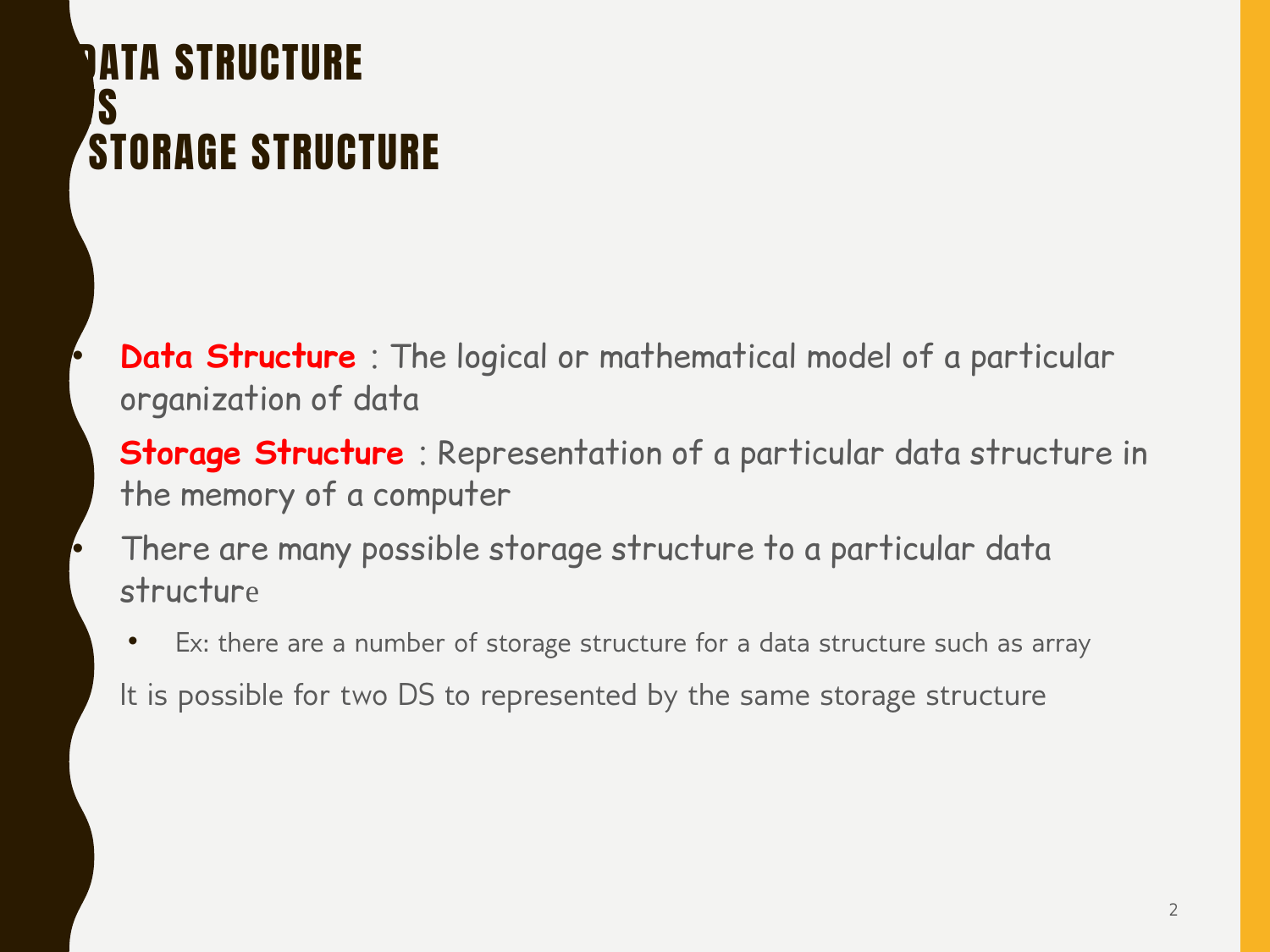

# Data Structure vs Storage Structure
Data Structure : The logical or mathematical model of a particular organization of data
Storage Structure : Representation of a particular data structure in the memory of a computer
There are many possible storage structure to a particular data structure
Ex: there are a number of storage structure for a data structure such as array
It is possible for two DS to represented by the same storage structure

2